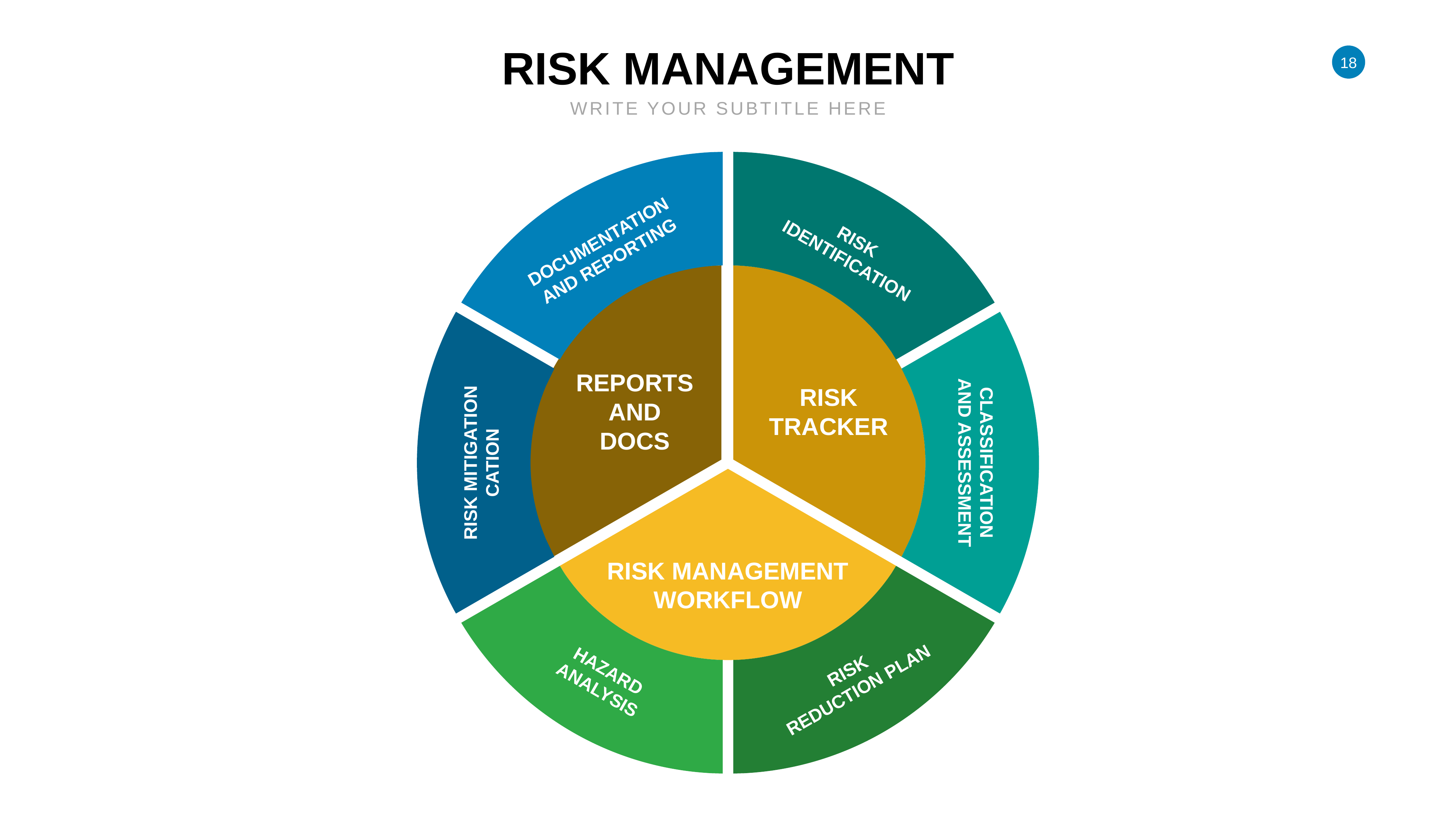

RISK MANAGEMENT
WRITE YOUR SUBTITLE HERE

DOCUMENTATION
AND REPORTING
RISK
IDENTIFICATION

REPORTS
AND
DOCS
RISK
TRACKER
CLASSIFICATION
AND ASSESSMENT
RISK MITIGATION
CATION

RISK MANAGEMENT
WORKFLOW

HAZARD
ANALYSIS
RISK
REDUCTION PLAN